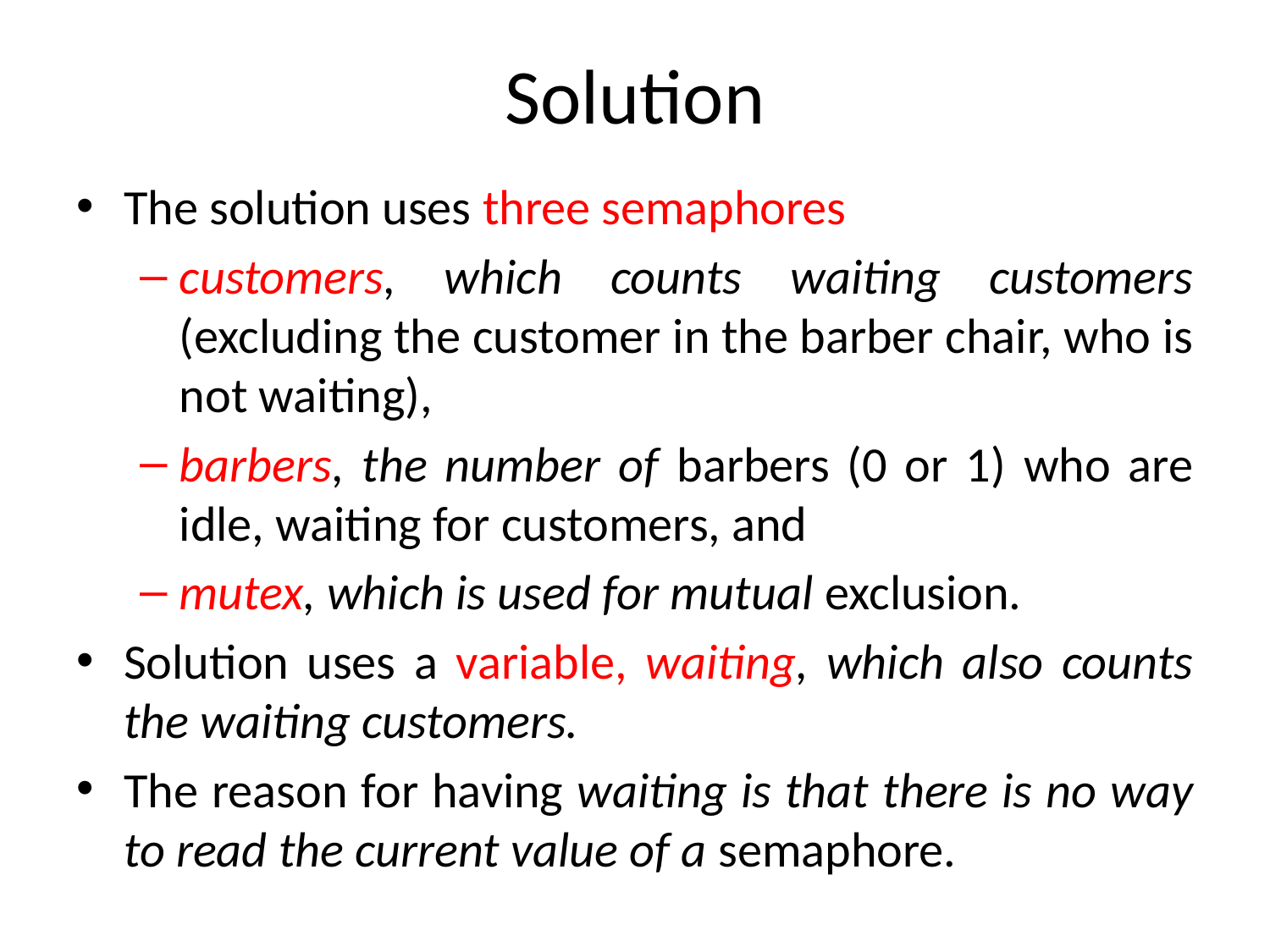

# Solution
The solution uses three semaphores
customers, which counts waiting customers (excluding the customer in the barber chair, who is not waiting),
barbers, the number of barbers (0 or 1) who are idle, waiting for customers, and
mutex, which is used for mutual exclusion.
Solution uses a variable, waiting, which also counts the waiting customers.
The reason for having waiting is that there is no way to read the current value of a semaphore.